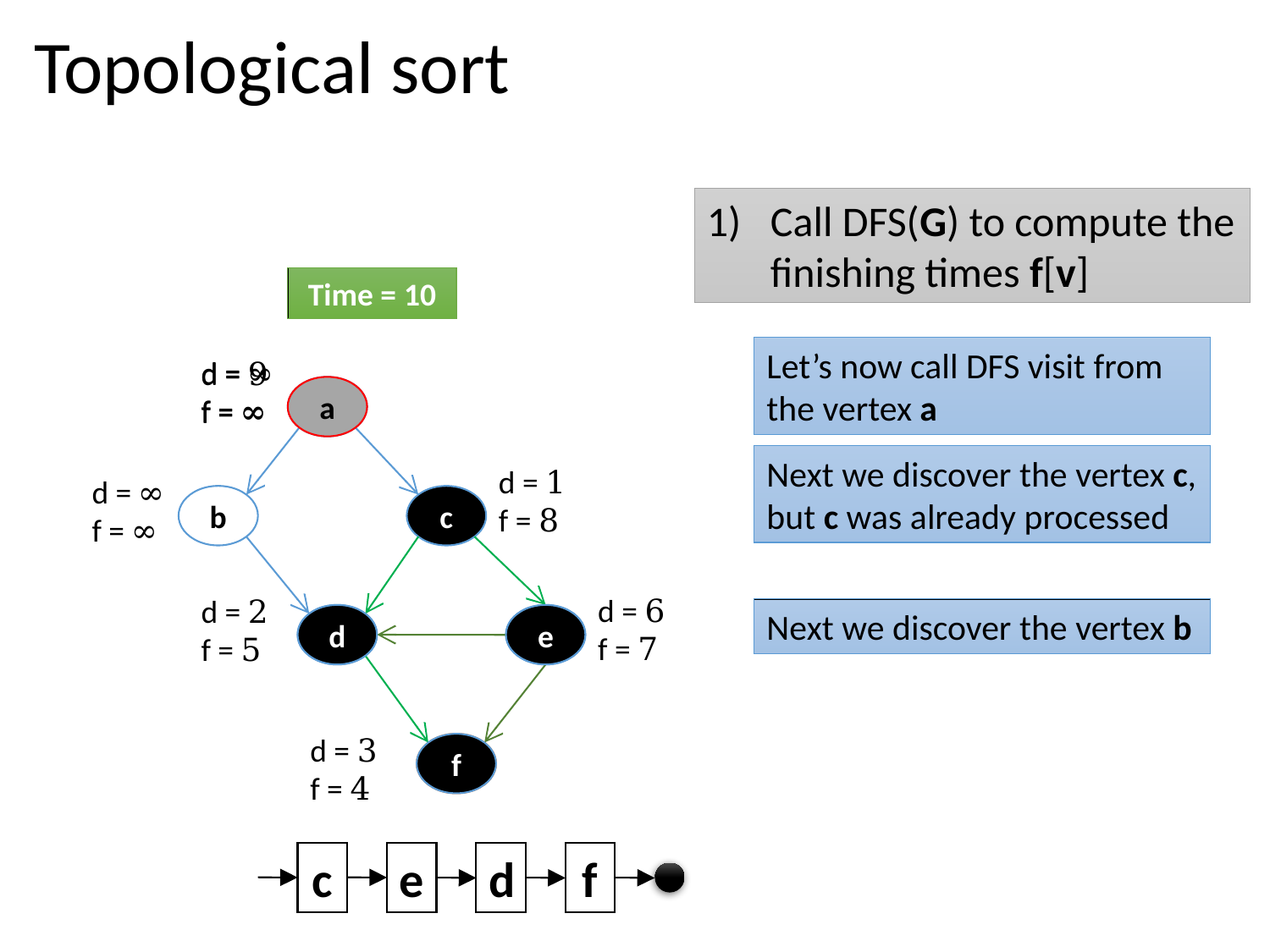

# Topological sort
Call DFS(G) to compute the finishing times f[v]
Time = 9
Time = 10
Let’s now call DFS visit from the vertex a
d = ∞
f = ∞
d = 9
f = ∞
a
a
Next we discover the vertex c,
but c was already processed
d = 1
f = 8
d = ∞
f = ∞
b
c
d = 6
f = 7
d = 2
f = 5
Next we discover the vertex b
d
d
e
e
d = 3
f = 4
f
f
c
e
d
f